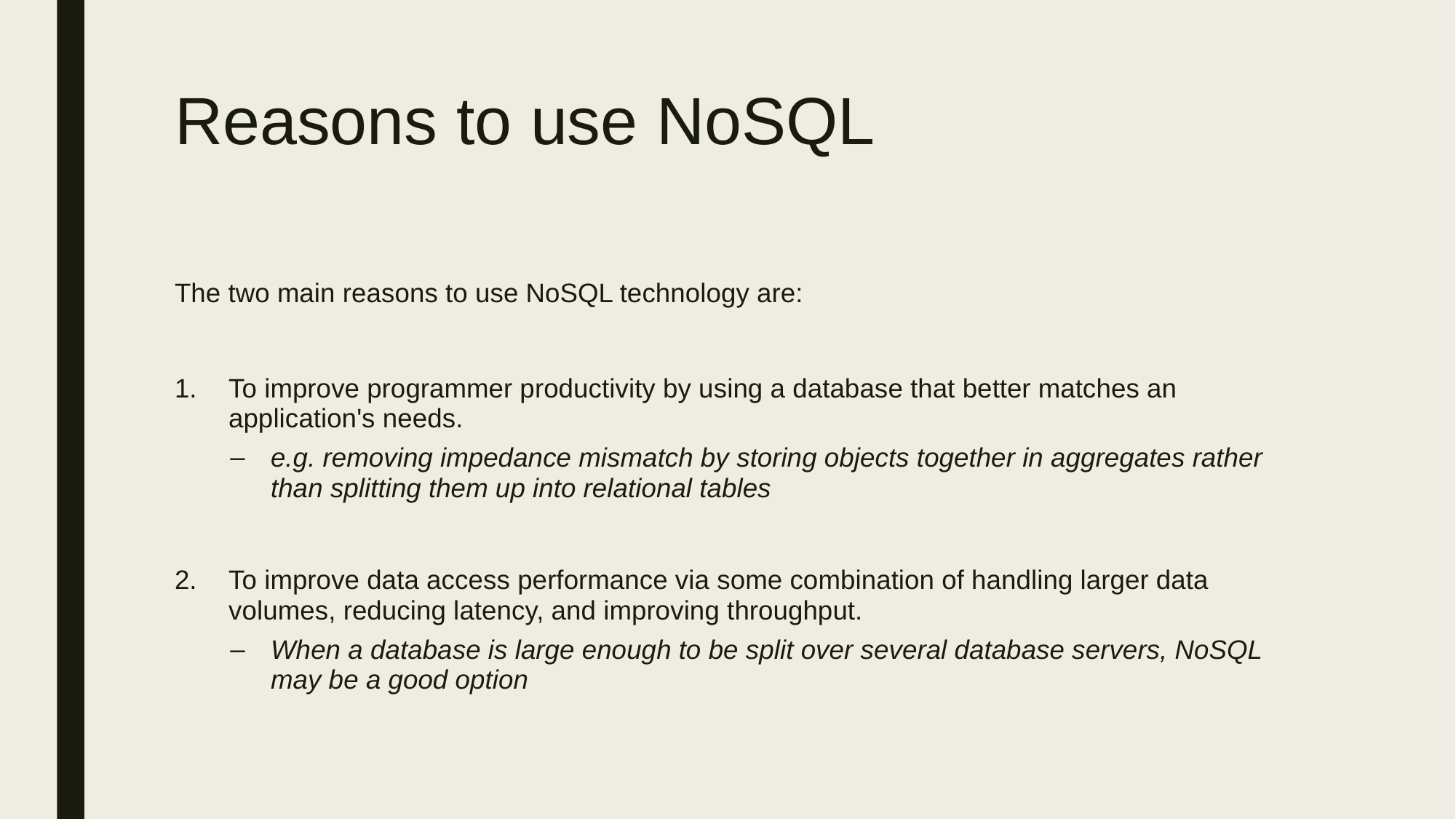

# Reasons to use NoSQL
The two main reasons to use NoSQL technology are:

To improve programmer productivity by using a database that better matches an application's needs.
e.g. removing impedance mismatch by storing objects together in aggregates rather than splitting them up into relational tables

To improve data access performance via some combination of handling larger data volumes, reducing latency, and improving throughput.
When a database is large enough to be split over several database servers, NoSQL may be a good option